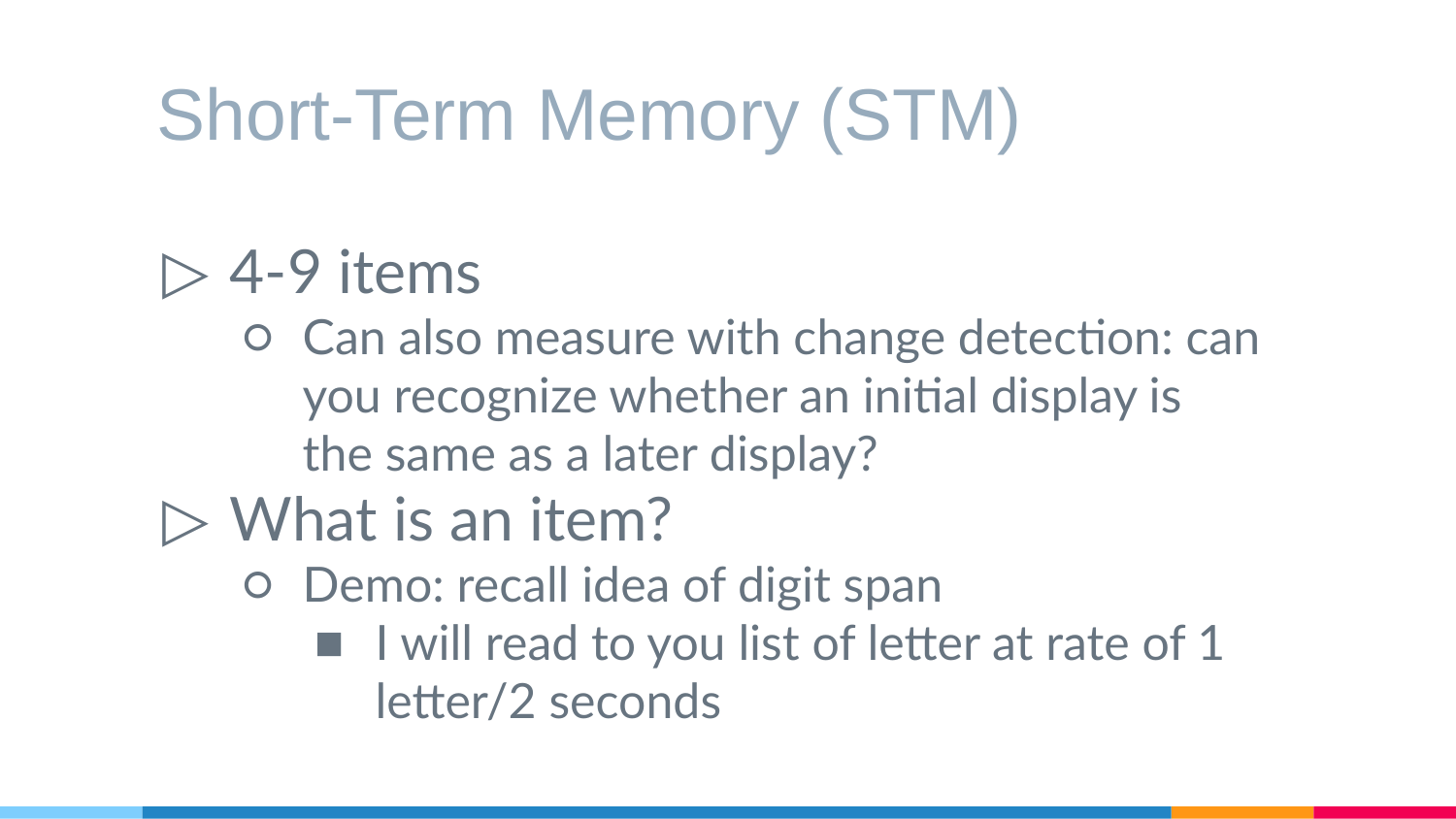

# Short-Term Memory (STM)
4-9 items
Can also measure with change detection: can you recognize whether an initial display is the same as a later display?
What is an item?
Demo: recall idea of digit span
I will read to you list of letter at rate of 1 letter/2 seconds